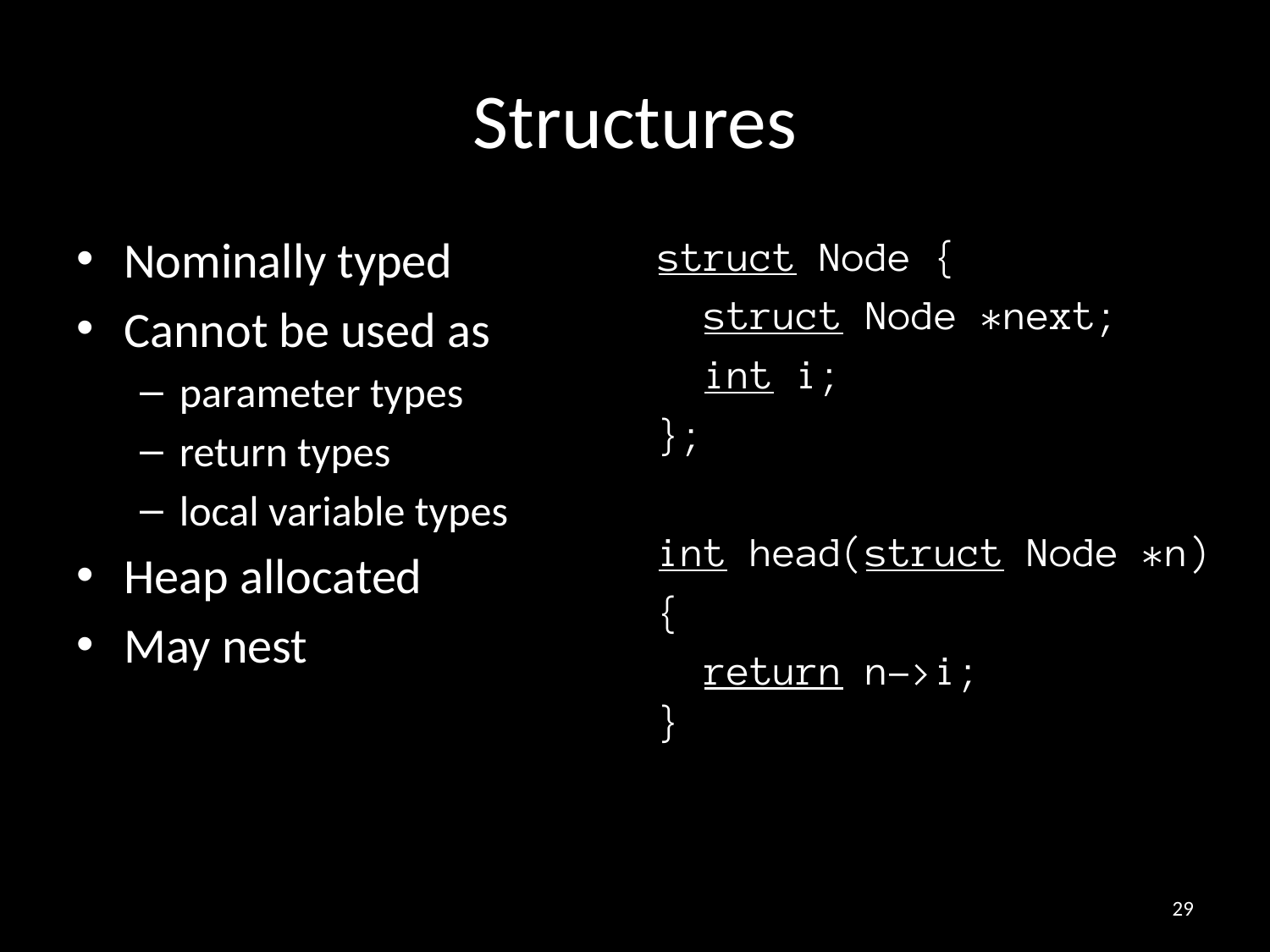

# Structures
Nominally typed
Cannot be used as
parameter types
return types
local variable types
Heap allocated
May nest
struct Node {
  struct Node *next;
  int i;
};

int head(struct Node *n)
{
  return n->i;
}
29